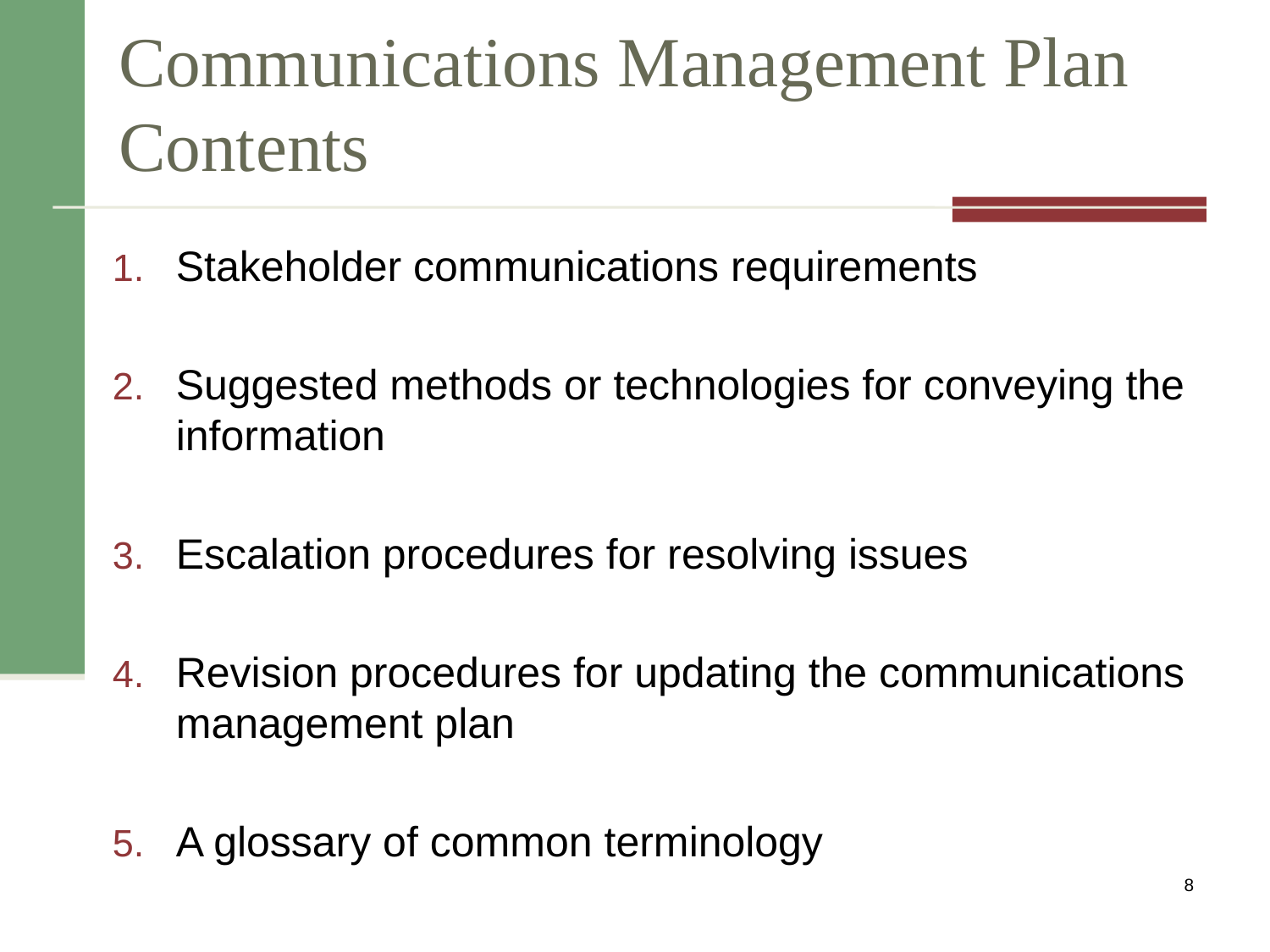

# Communications Management Plan Contents
Stakeholder communications requirements

Suggested methods or technologies for conveying the information

Escalation procedures for resolving issues

Revision procedures for updating the communications management plan

A glossary of common terminology
8